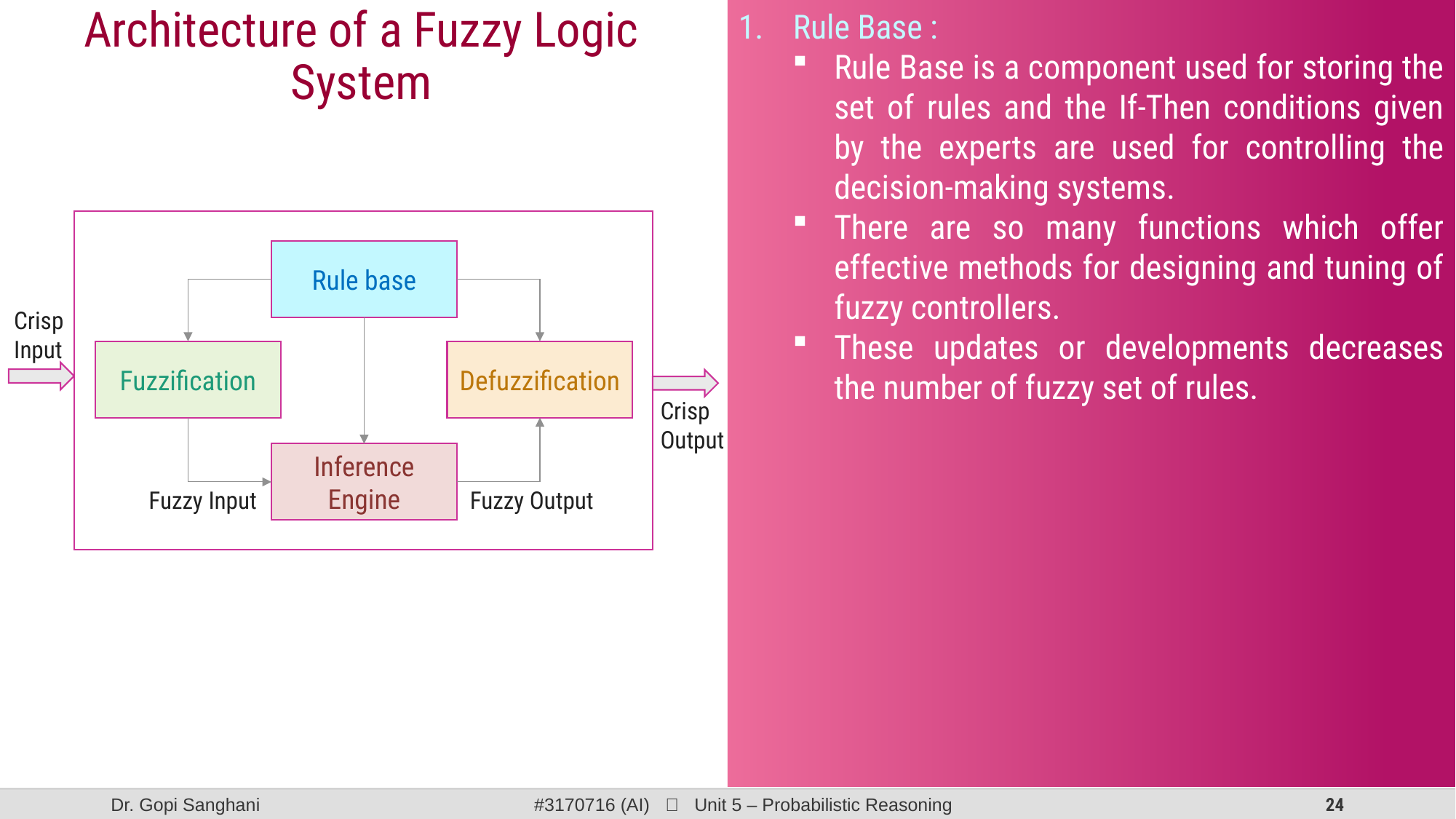

Rule Base :
Rule Base is a component used for storing the set of rules and the If-Then conditions given by the experts are used for controlling the decision-making systems.
There are so many functions which offer effective methods for designing and tuning of fuzzy controllers.
These updates or developments decreases the number of fuzzy set of rules.
Architecture of a Fuzzy Logic System

Rule base
Crisp Input
Fuzzification
Defuzzification

Crisp Output
Inference Engine
Fuzzy Input
Fuzzy Output